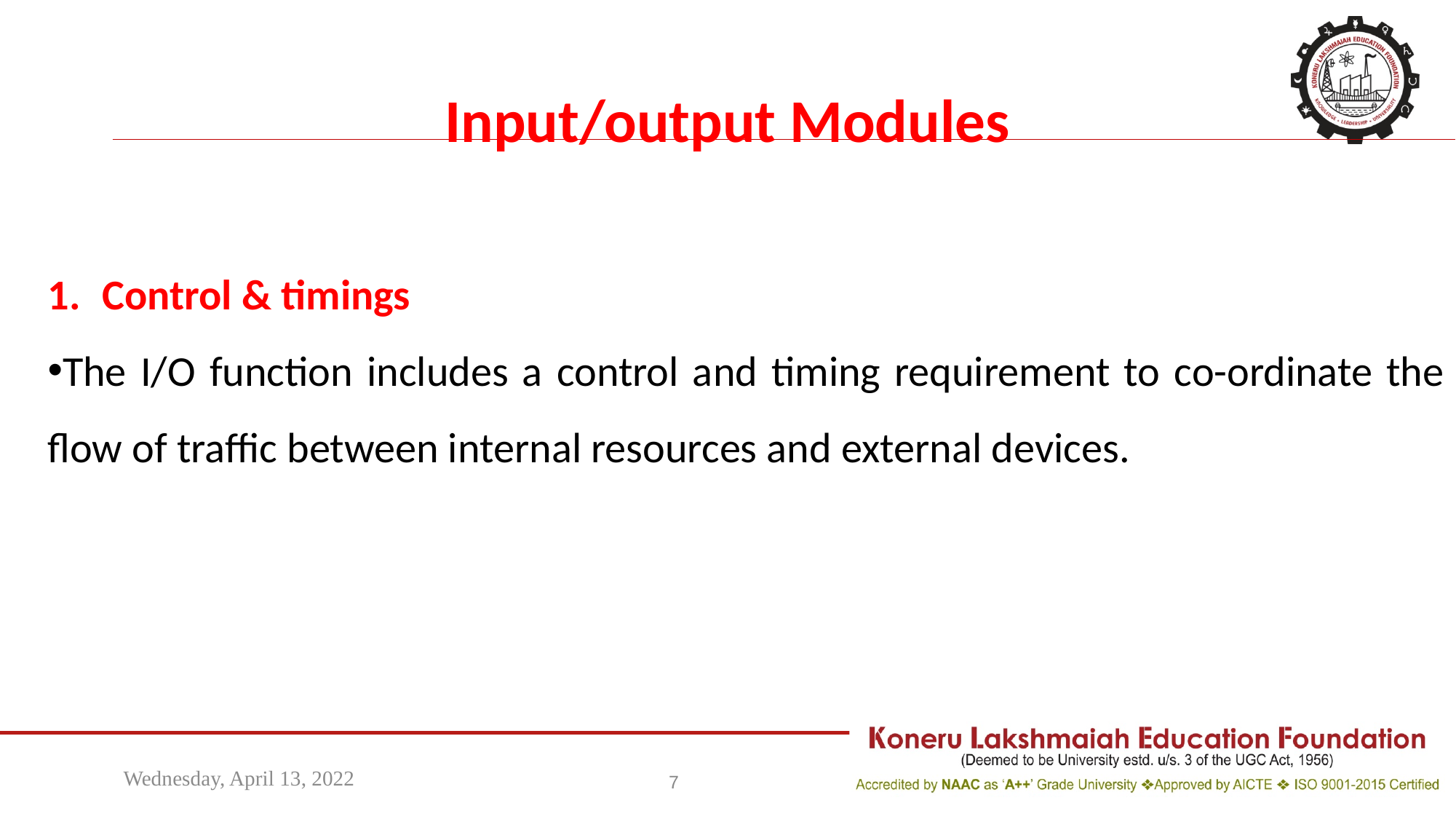

Input/output Modules

Control & timings
The I/O function includes a control and timing requirement to co-ordinate the flow of traffic between internal resources and external devices.

Wednesday, April 13, 2022
7